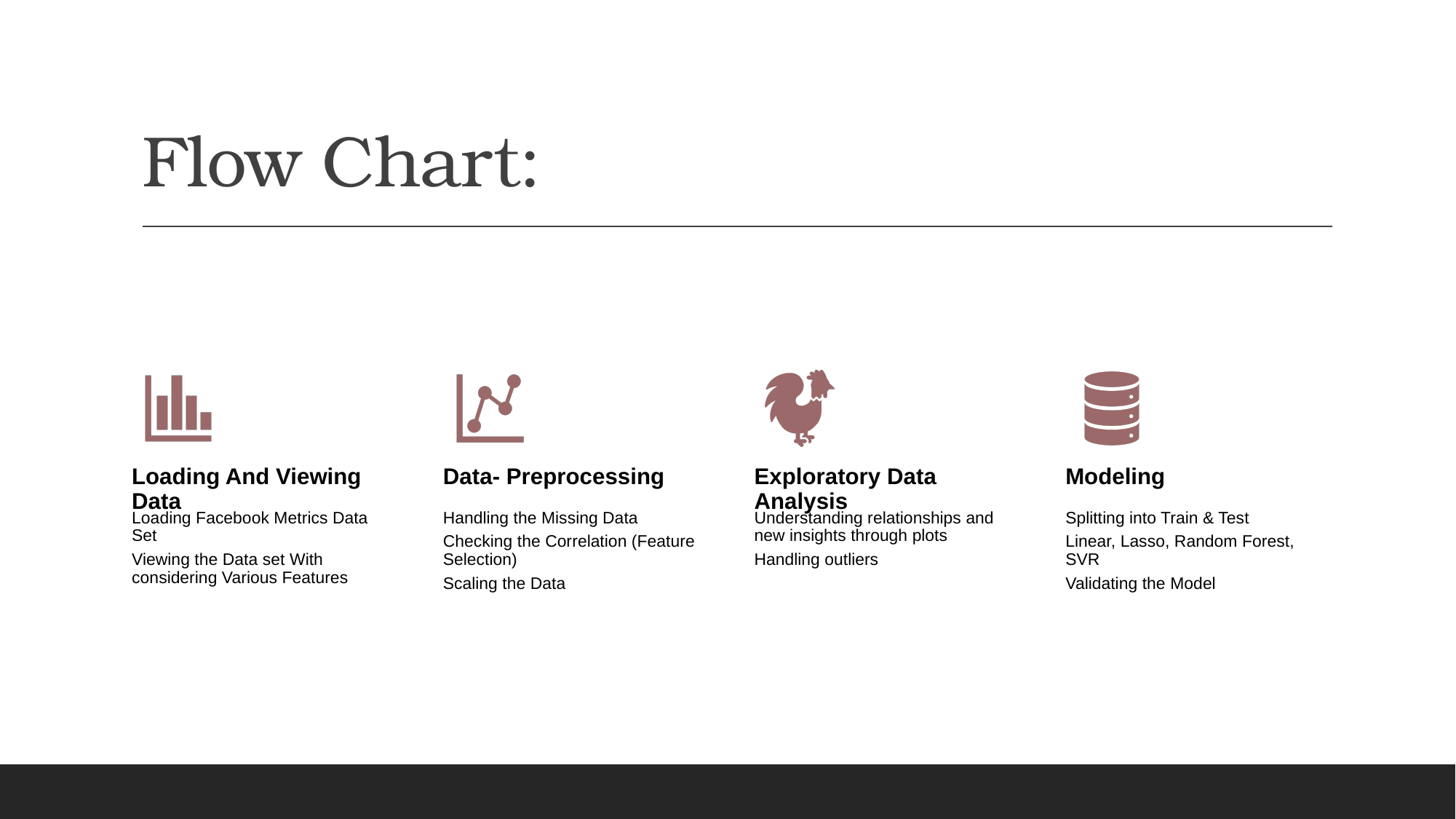

# Flow Chart:
Loading And Viewing Data
Loading Facebook Metrics Data Set
Viewing the Data set With considering Various Features
Data- Preprocessing
Handling the Missing Data
Checking the Correlation (Feature Selection)
Scaling the Data
Exploratory Data Analysis
Understanding relationships and new insights through plots
Handling outliers
Modeling
Splitting into Train & Test
Linear, Lasso, Random Forest, SVR
Validating the Model